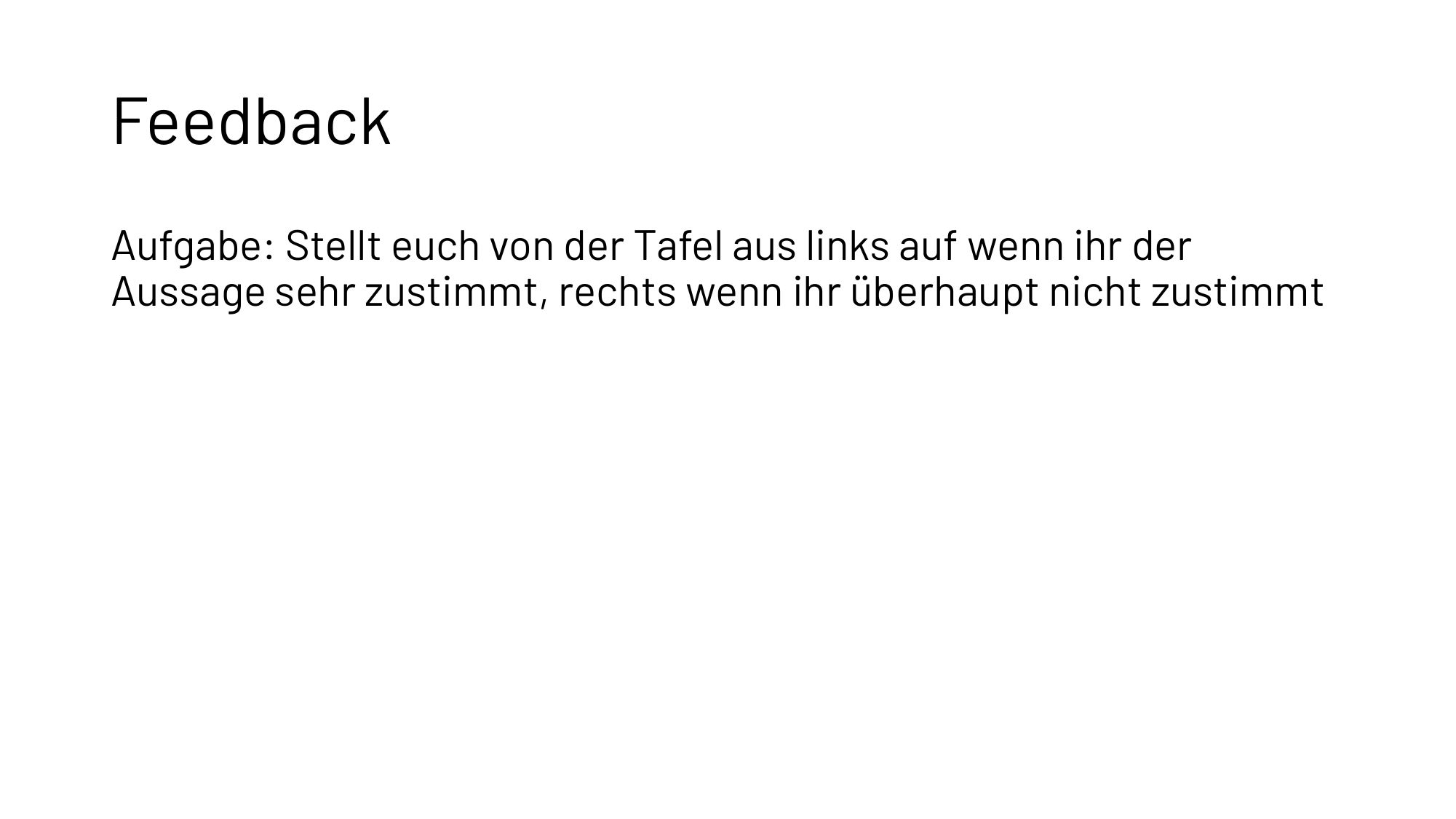

# Feedback
Aufgabe: Stellt euch von der Tafel aus links auf wenn ihr der Aussage sehr zustimmt, rechts wenn ihr überhaupt nicht zustimmt